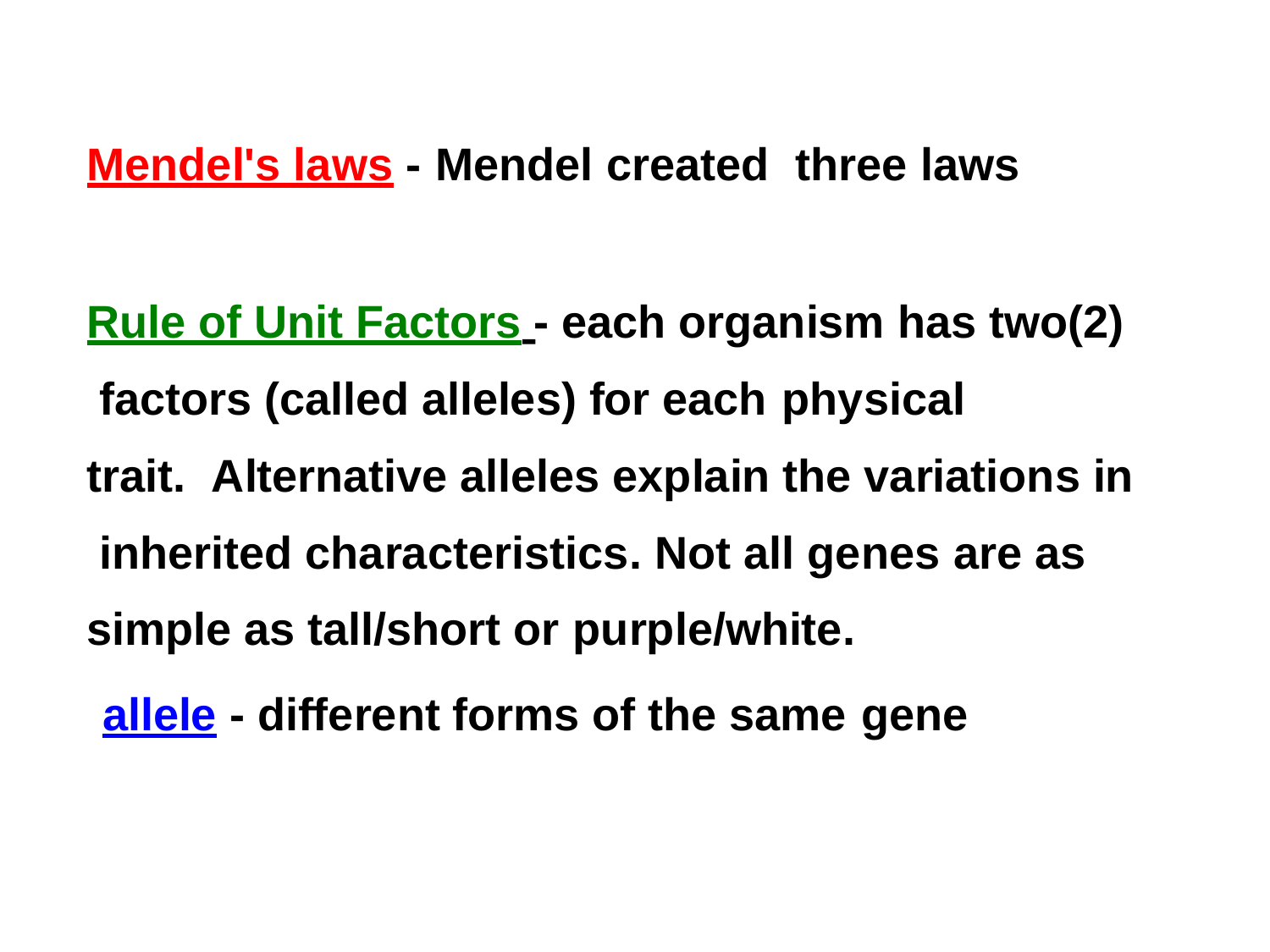

Mendel's laws - Mendel created	three laws

Rule of Unit Factors - each organism has two(2)  factors (called alleles) for each physical
trait.	Alternative alleles explain the variations in  inherited characteristics. Not all genes are as  simple as tall/short or purple/white.
allele - different forms of the same gene